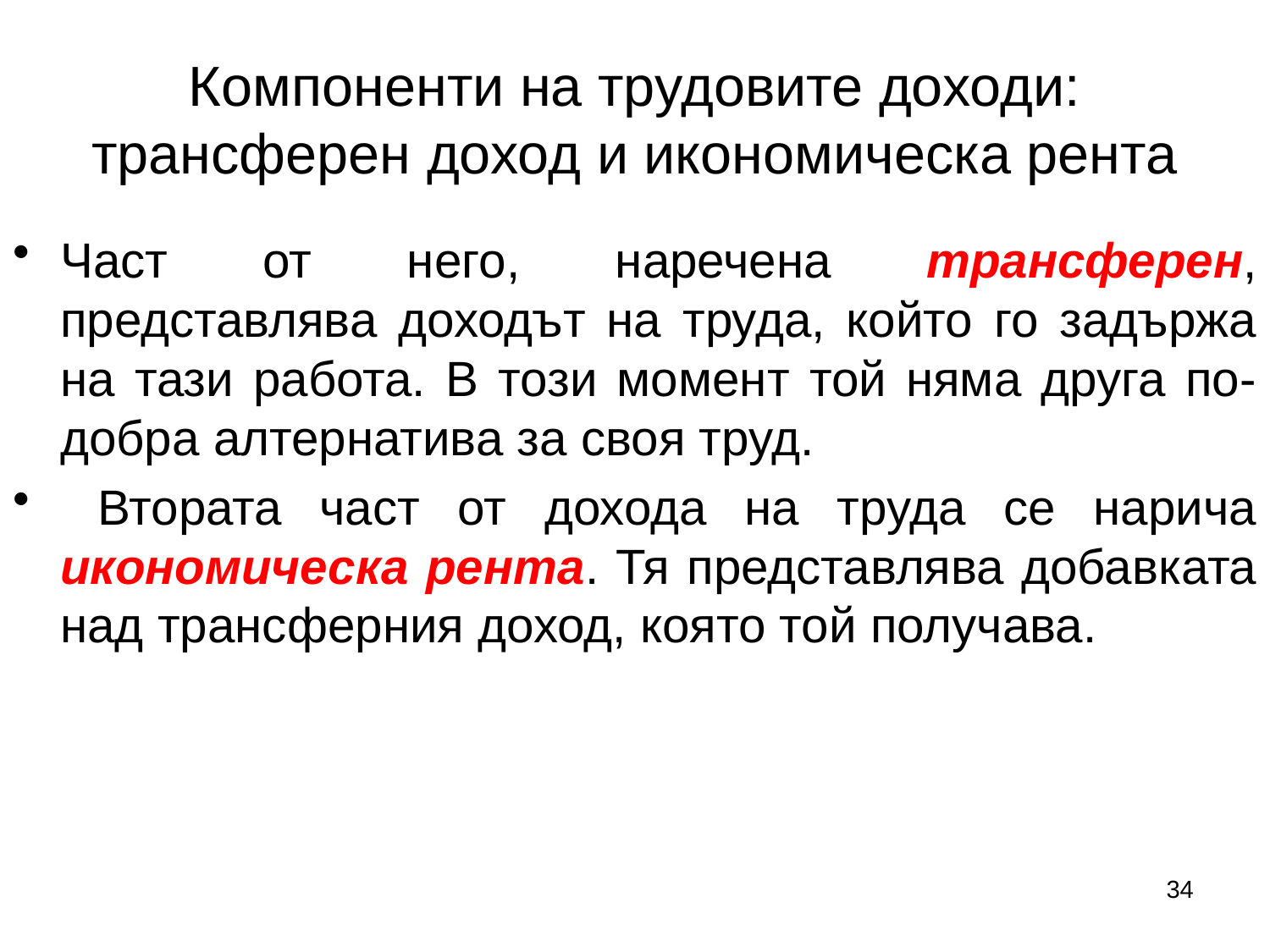

# Компоненти на трудовите доходи: трансферен доход и икономическа рента
Част от него, наречена трансферен, представлява доходът на труда, който го задържа на тази работа. В този момент той няма друга по-добра алтернатива за своя труд.
 Втората част от дохода на труда се нарича икономическа рента. Тя представлява добавката над трансферния доход, която той получава.
34